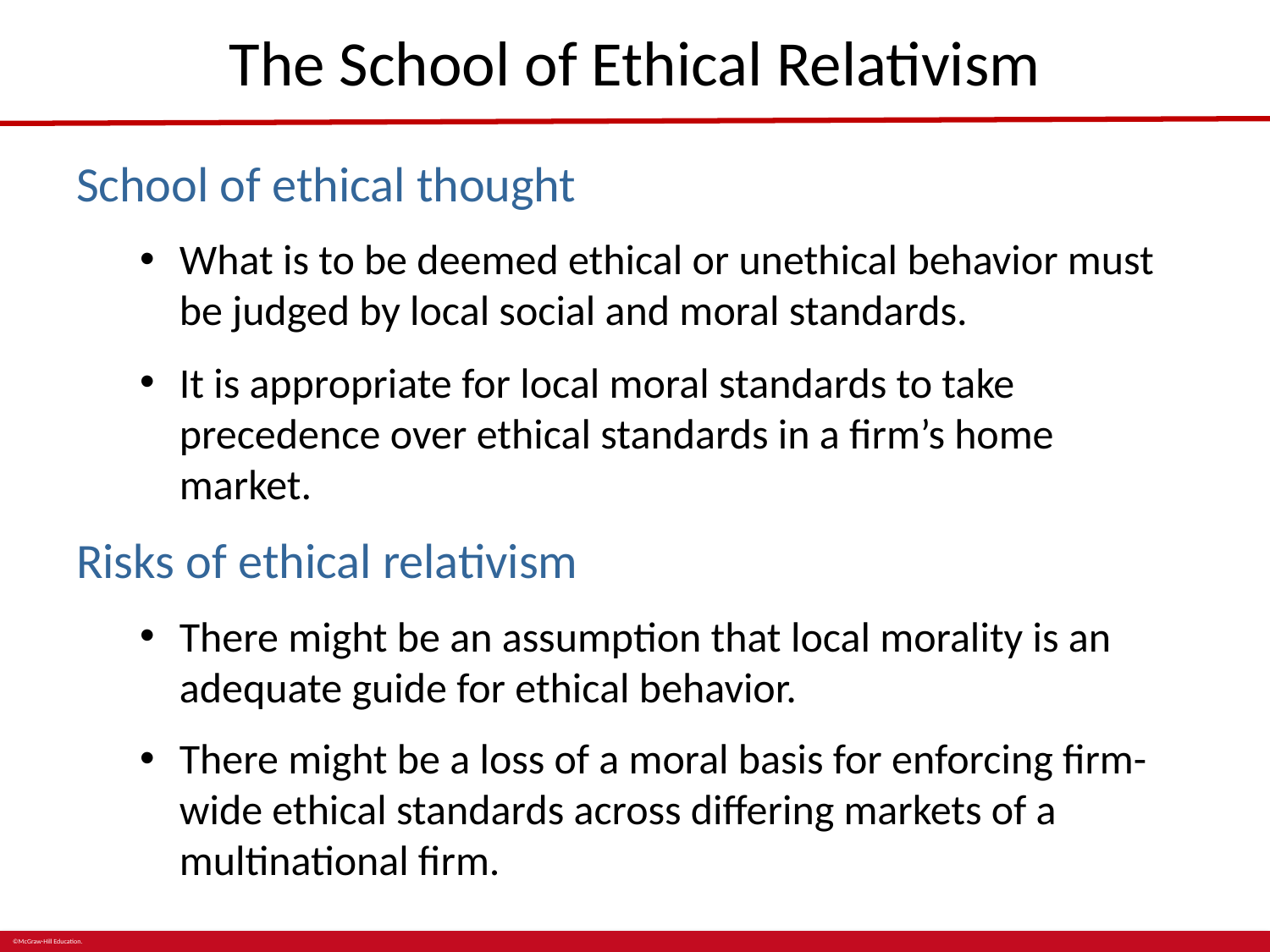

# The School of Ethical Relativism
School of ethical thought
What is to be deemed ethical or unethical behavior must be judged by local social and moral standards.
It is appropriate for local moral standards to take precedence over ethical standards in a firm’s home market.
Risks of ethical relativism
There might be an assumption that local morality is an adequate guide for ethical behavior.
There might be a loss of a moral basis for enforcing firm-wide ethical standards across differing markets of a multinational firm.